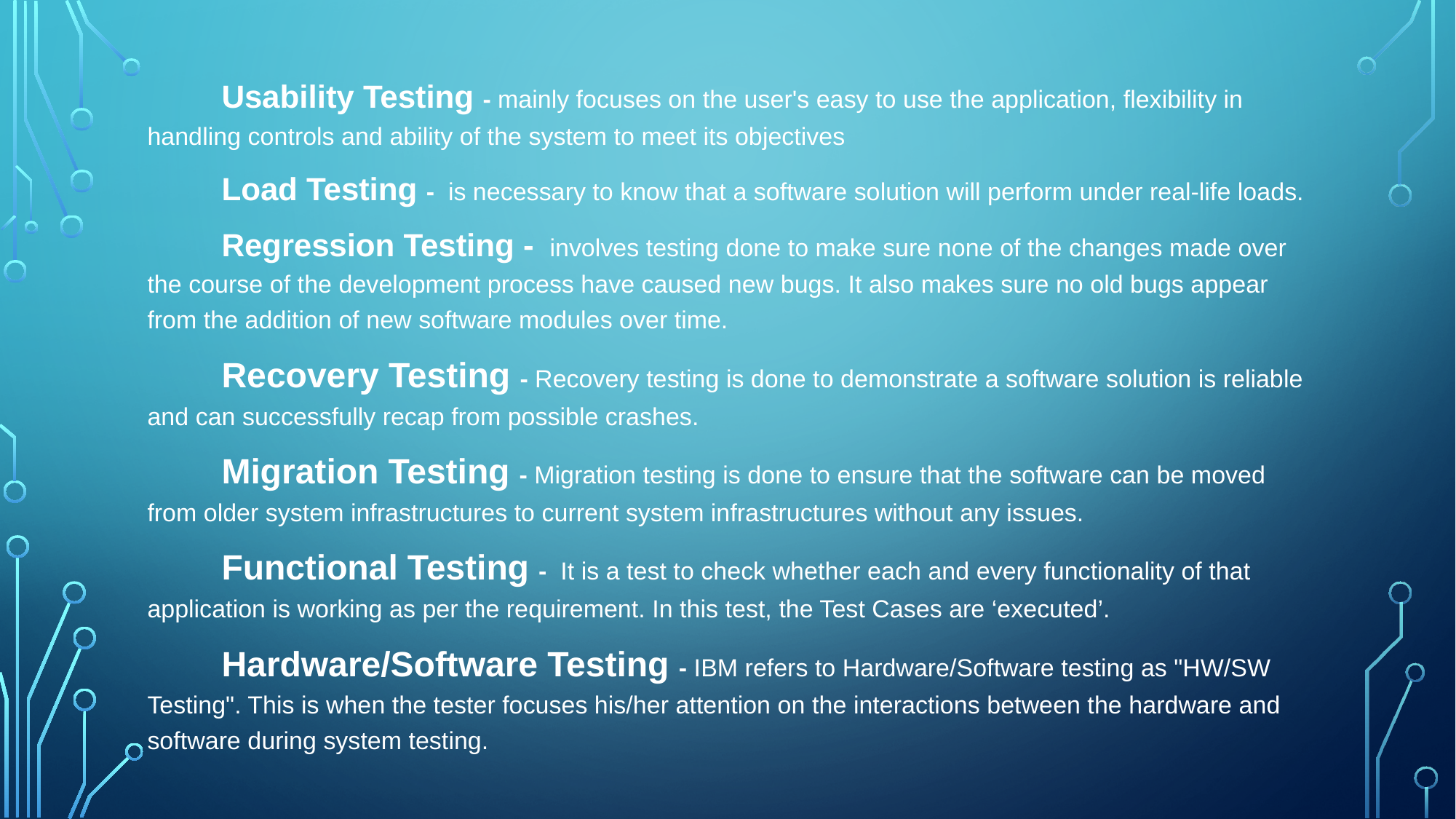

Usability Testing - mainly focuses on the user's easy to use the application, flexibility in handling controls and ability of the system to meet its objectives
	Load Testing -  is necessary to know that a software solution will perform under real-life loads.
	Regression Testing -  involves testing done to make sure none of the changes made over the course of the development process have caused new bugs. It also makes sure no old bugs appear from the addition of new software modules over time.
	Recovery Testing - Recovery testing is done to demonstrate a software solution is reliable and can successfully recap from possible crashes.
	Migration Testing - Migration testing is done to ensure that the software can be moved from older system infrastructures to current system infrastructures without any issues.
	Functional Testing -  It is a test to check whether each and every functionality of that application is working as per the requirement. In this test, the Test Cases are ‘executed’.
	Hardware/Software Testing - IBM refers to Hardware/Software testing as "HW/SW Testing". This is when the tester focuses his/her attention on the interactions between the hardware and software during system testing.